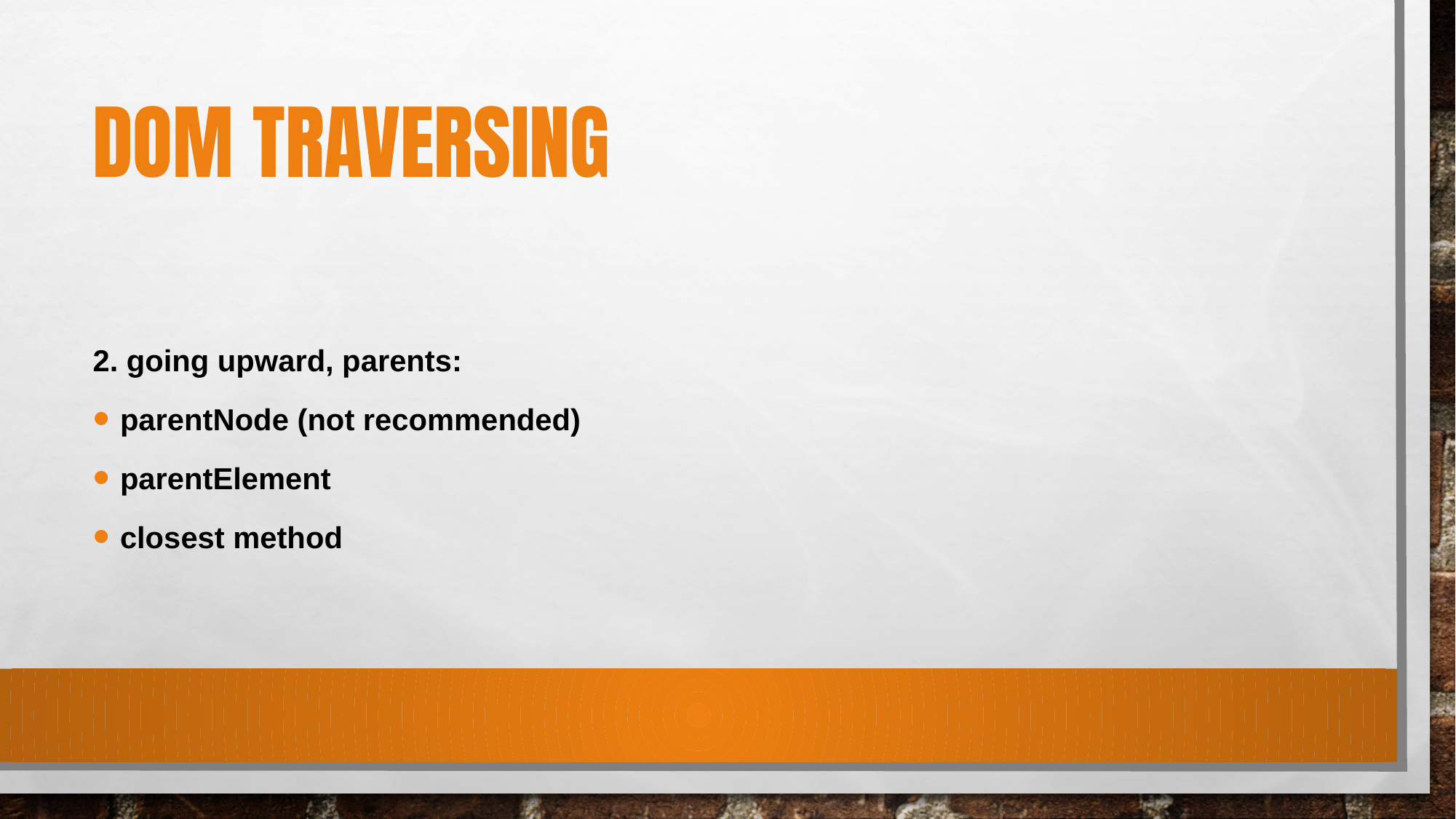

# DOM Traversing
2. going upward, parents:
parentNode (not recommended)
parentElement
closest method